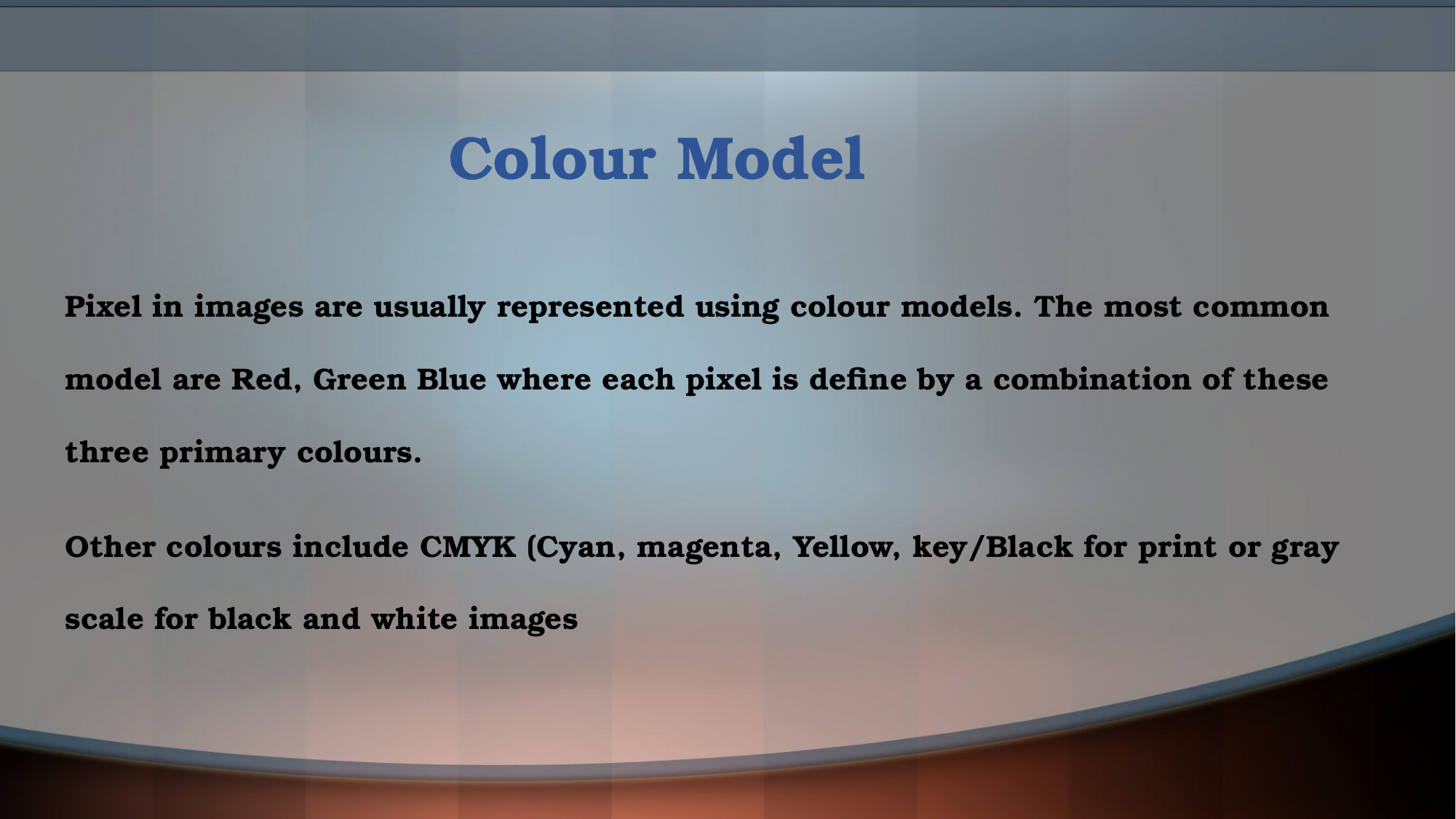

# Colour Model
Pixel in images are usually represented using colour models. The most common model are Red, Green Blue where each pixel is define by a combination of these three primary colours.
Other colours include CMYK (Cyan, magenta, Yellow, key/Black for print or gray scale for black and white images